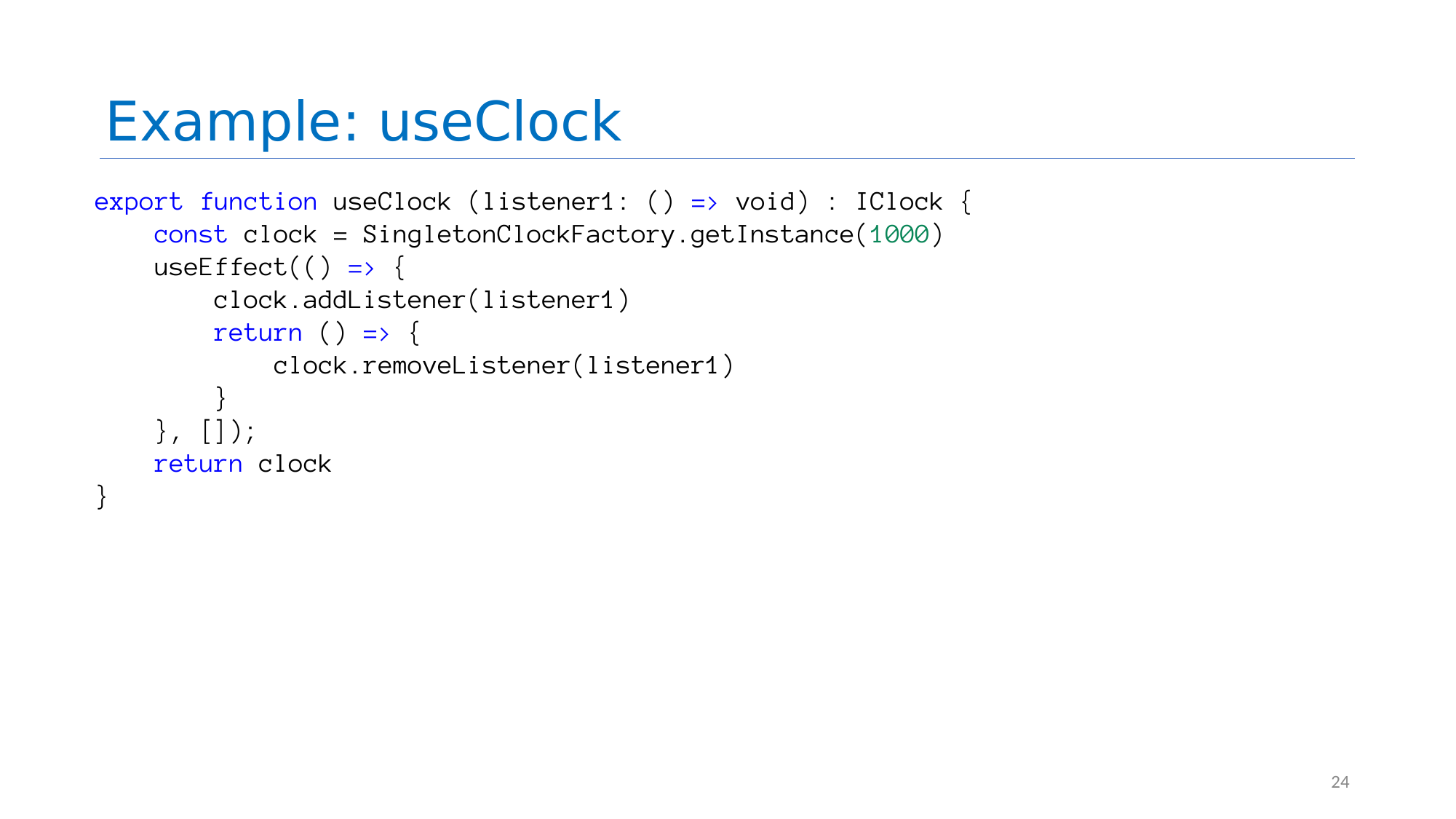

# Example: useClock
export function useClock (listener1: () => void) : IClock {
    const clock = SingletonClockFactory.getInstance(1000)
    useEffect(() => {
        clock.addListener(listener1)
        return () => {
            clock.removeListener(listener1)
        }
    }, []);
    return clock
}

24